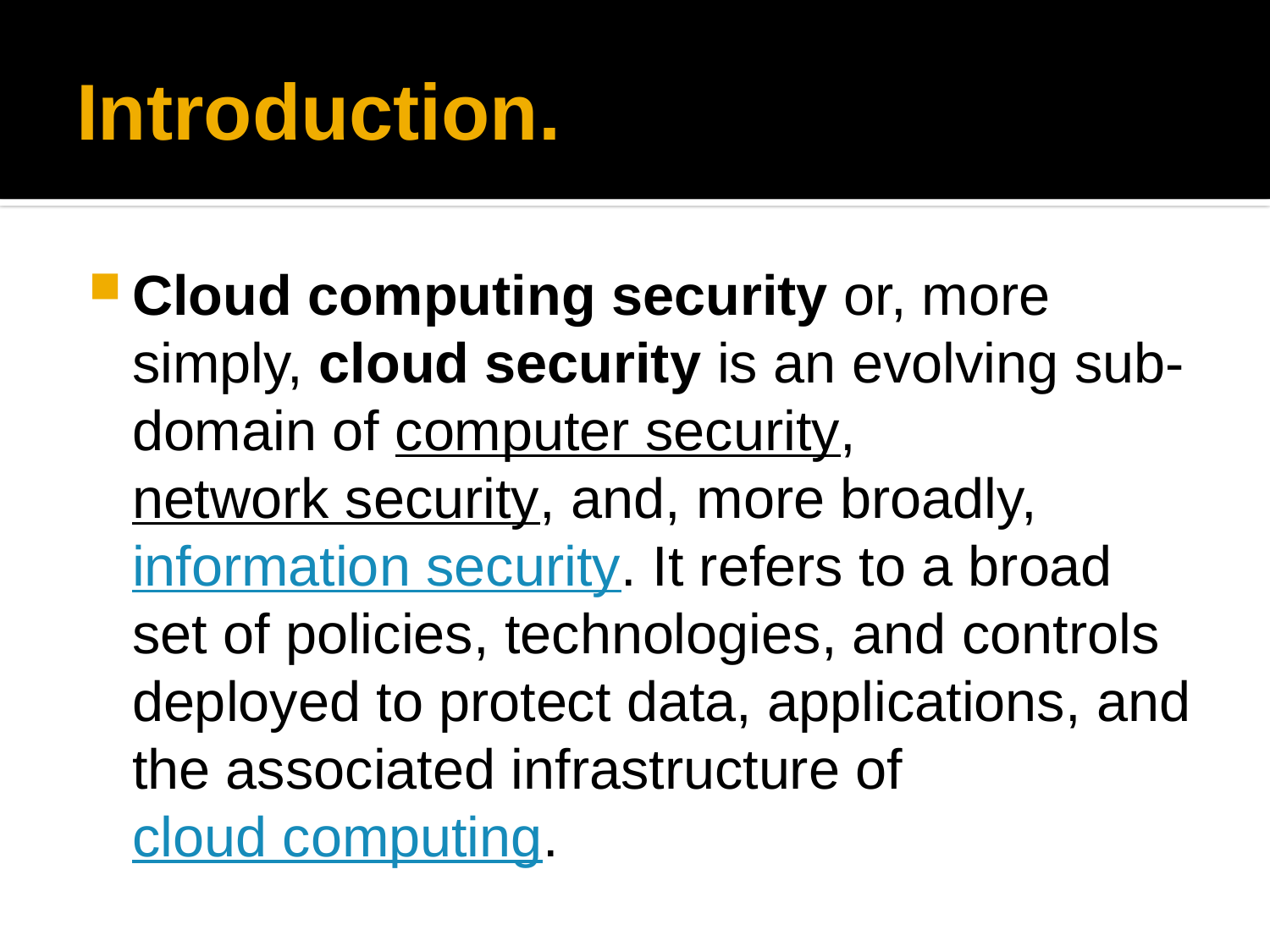

# Introduction.
Cloud computing security or, more simply, cloud security is an evolving sub-domain of computer security, network security, and, more broadly, information security. It refers to a broad set of policies, technologies, and controls deployed to protect data, applications, and the associated infrastructure of cloud computing.